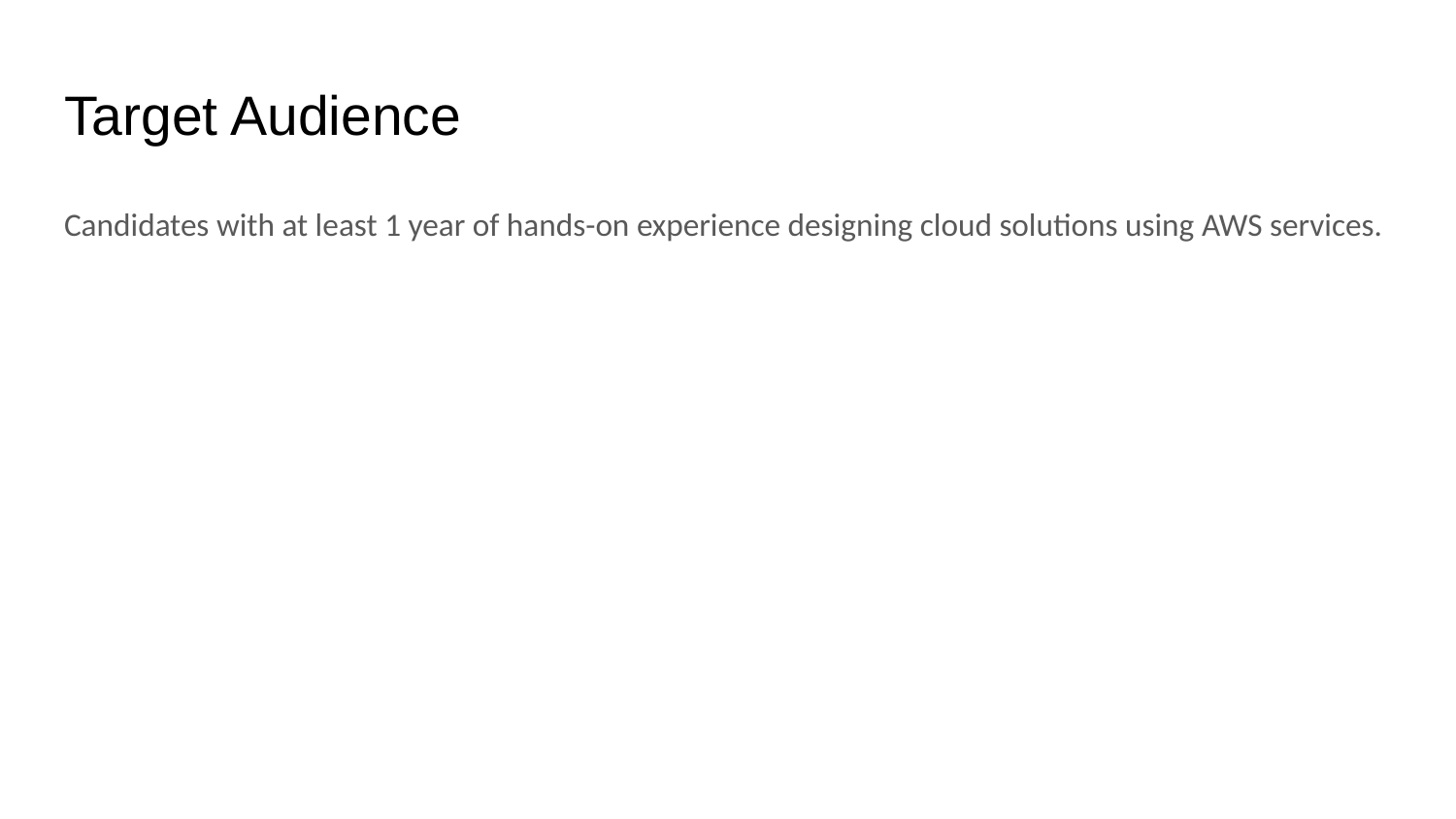

# Target Audience
Candidates with at least 1 year of hands-on experience designing cloud solutions using AWS services.